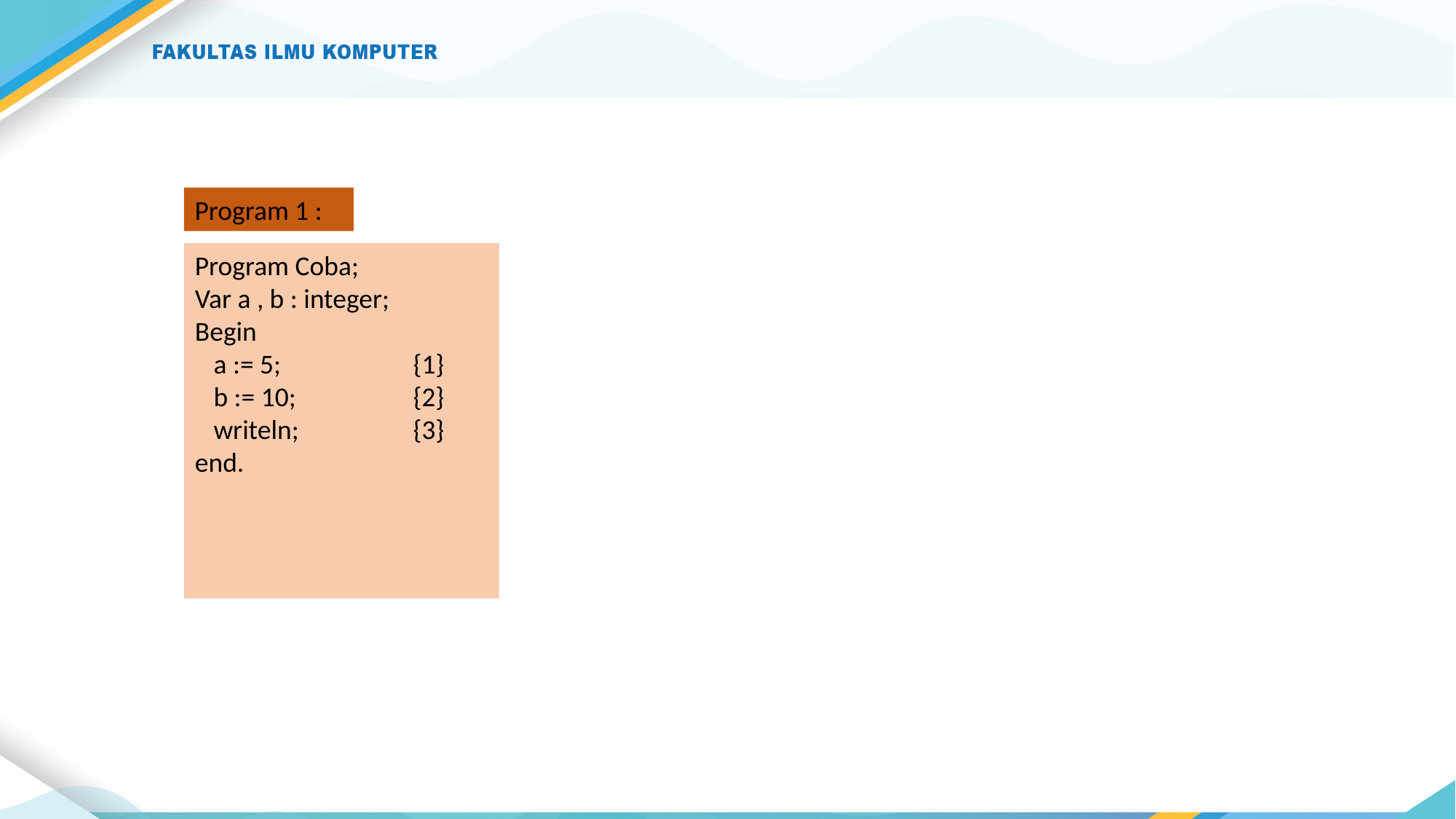

Program 1 :
Program Coba;
Var a , b : integer;
Begin
   a := 5; 		{1}
   b := 10; 		{2}
   writeln; 	{3}
end.